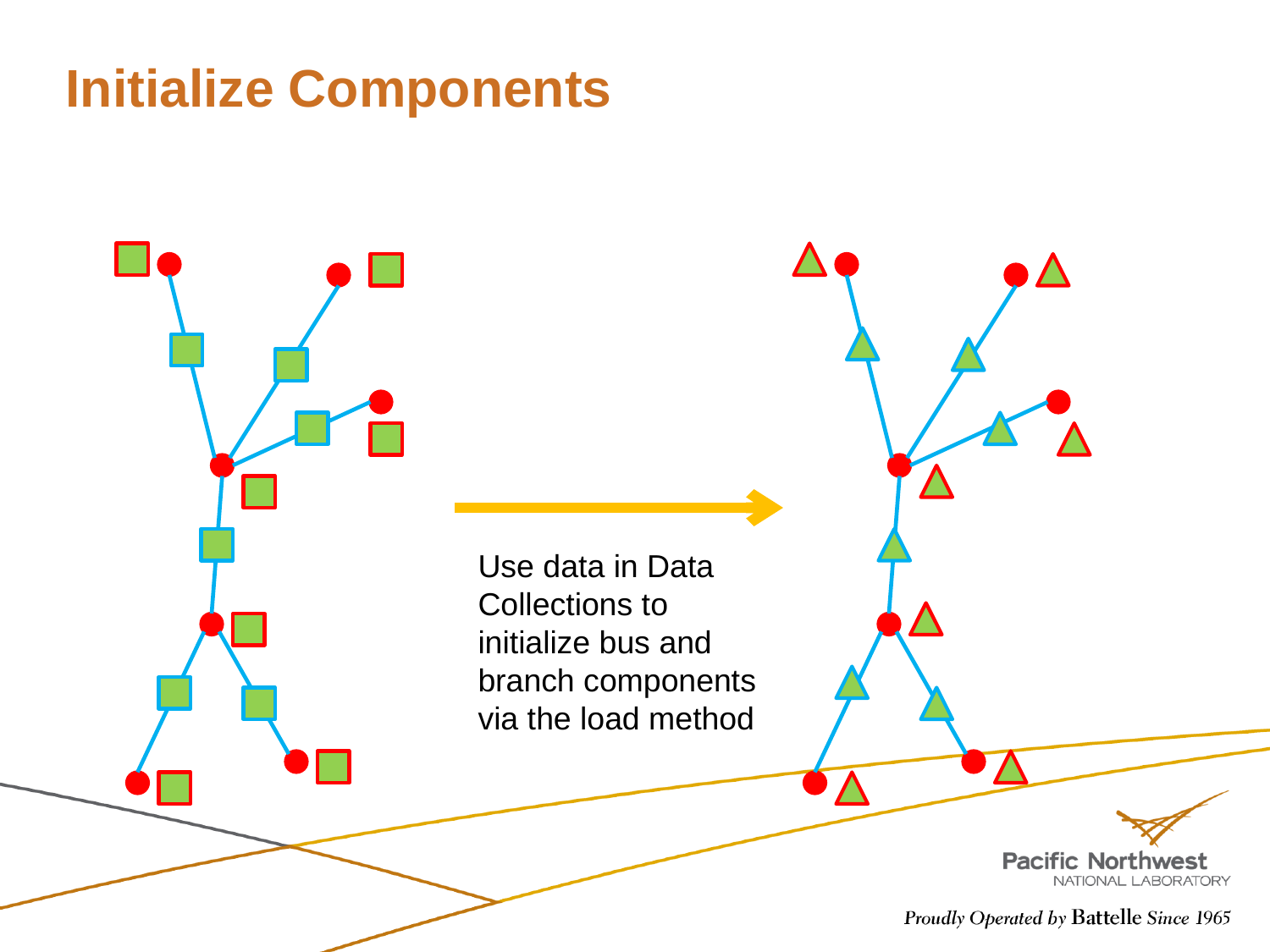

# Initialize Components

Use data in Data Collections to initialize bus and branch components via the load method